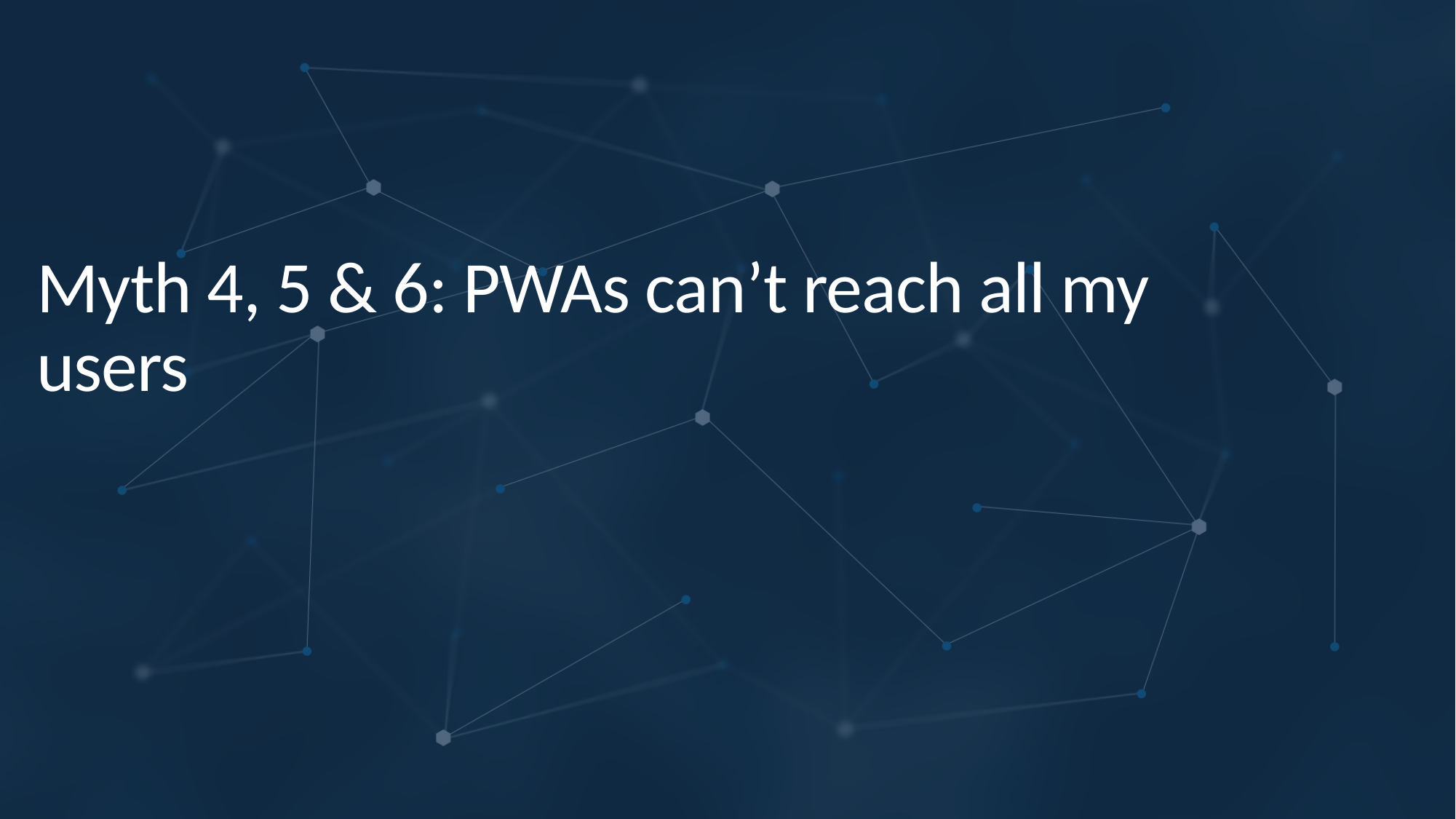

# Myth 4, 5 & 6: PWAs can’t reach all my users